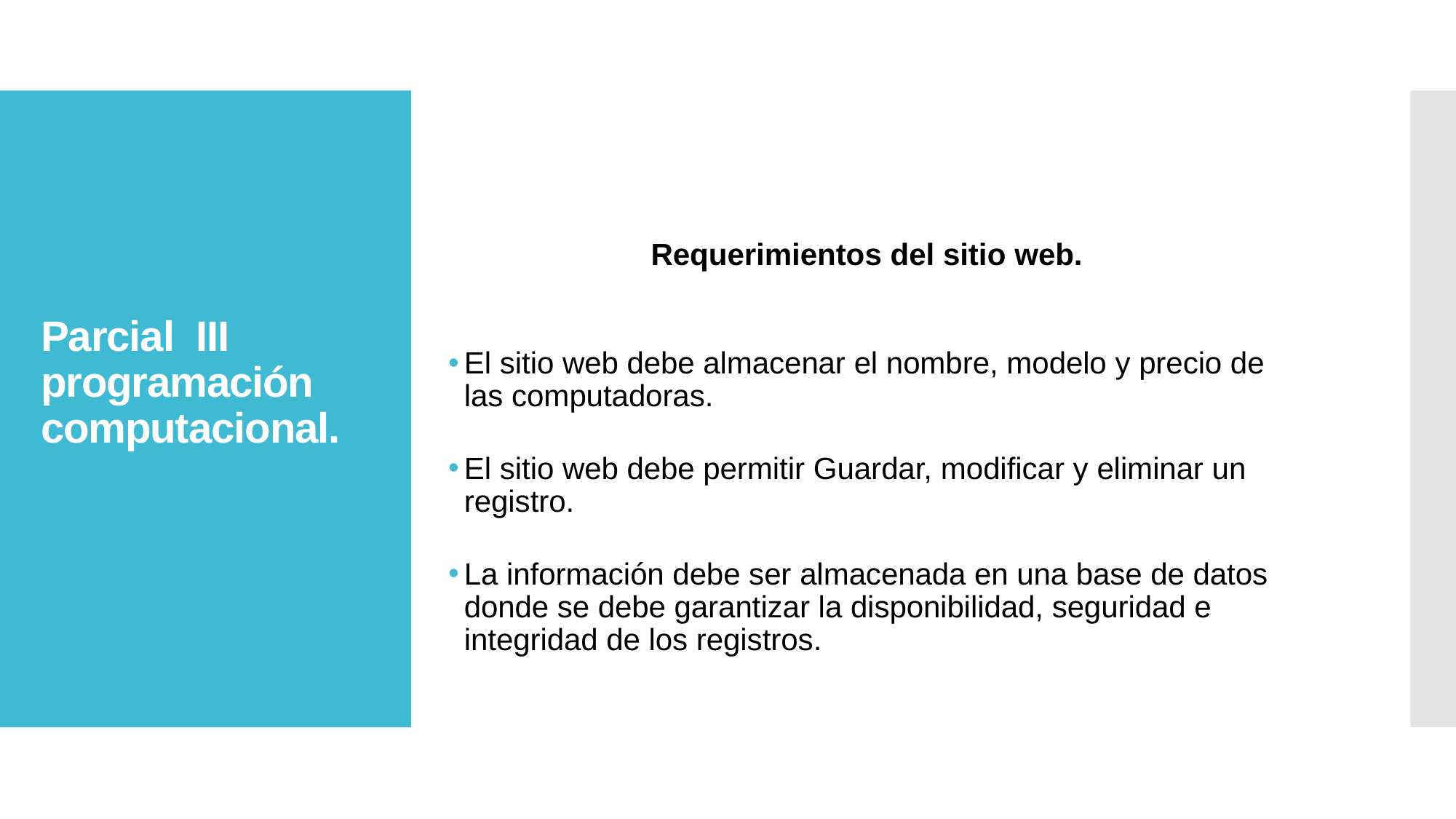

# Parcial  III programación computacional.

Requerimientos del sitio web.

El sitio web debe almacenar el nombre, modelo y precio de las computadoras.

El sitio web debe permitir Guardar, modificar y eliminar un registro.

La información debe ser almacenada en una base de datos donde se debe garantizar la disponibilidad, seguridad e integridad de los registros.